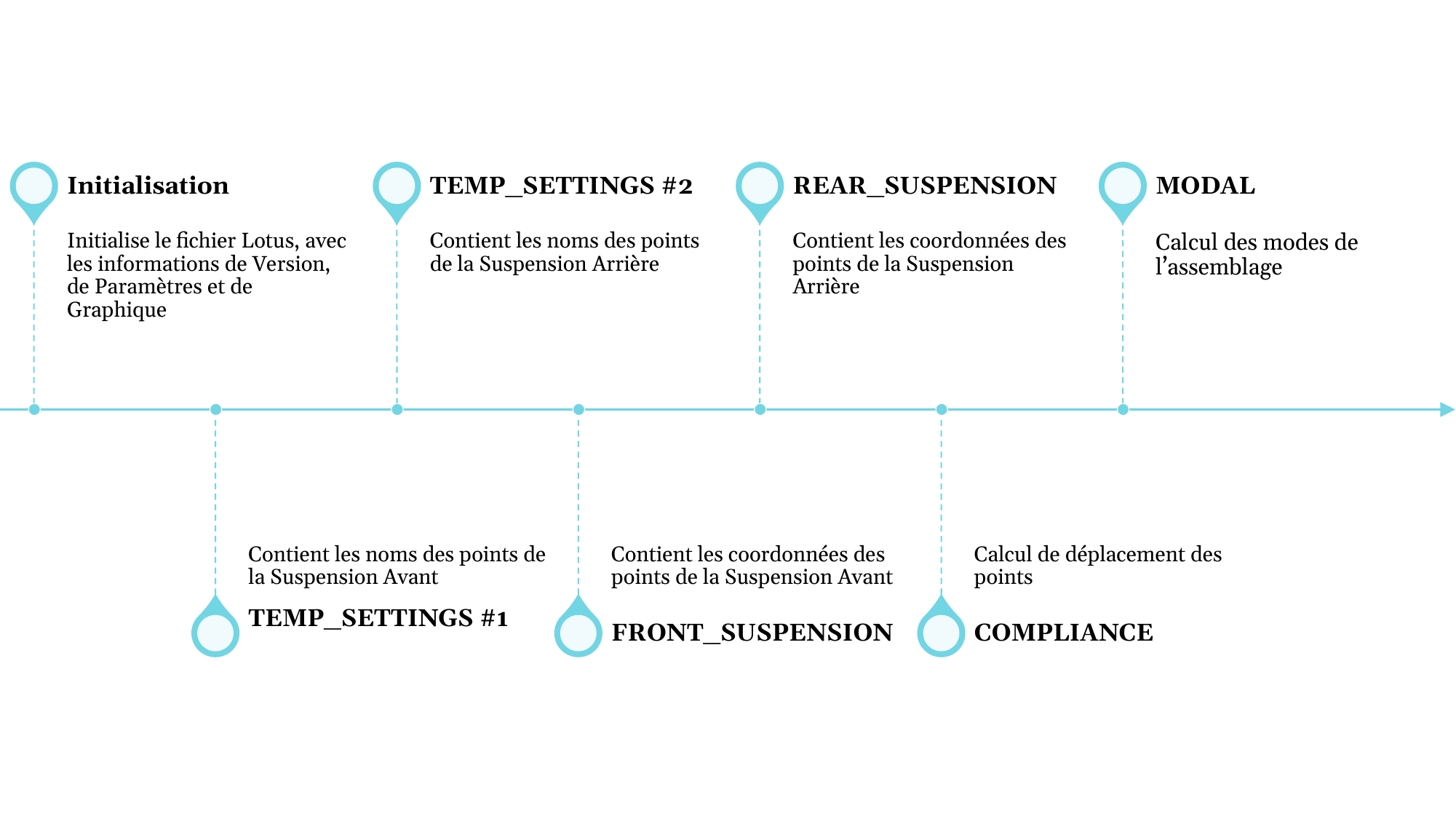

Initialise le fichier Lotus, avec les informations de Version, de Paramètres et de Graphique
Initialisation
Contient les noms des points de la Suspension Avant
TEMP_SETTINGS #1
Contient les noms des points de la Suspension Arrière
TEMP_SETTINGS #2
Contient les coordonnées des points de la Suspension Avant
FRONT_SUSPENSION
Contient les coordonnées des points de la Suspension Arrière
REAR_SUSPENSION
Calcul de déplacement des points
COMPLIANCE
Calcul des modes de l’assemblage
MODAL